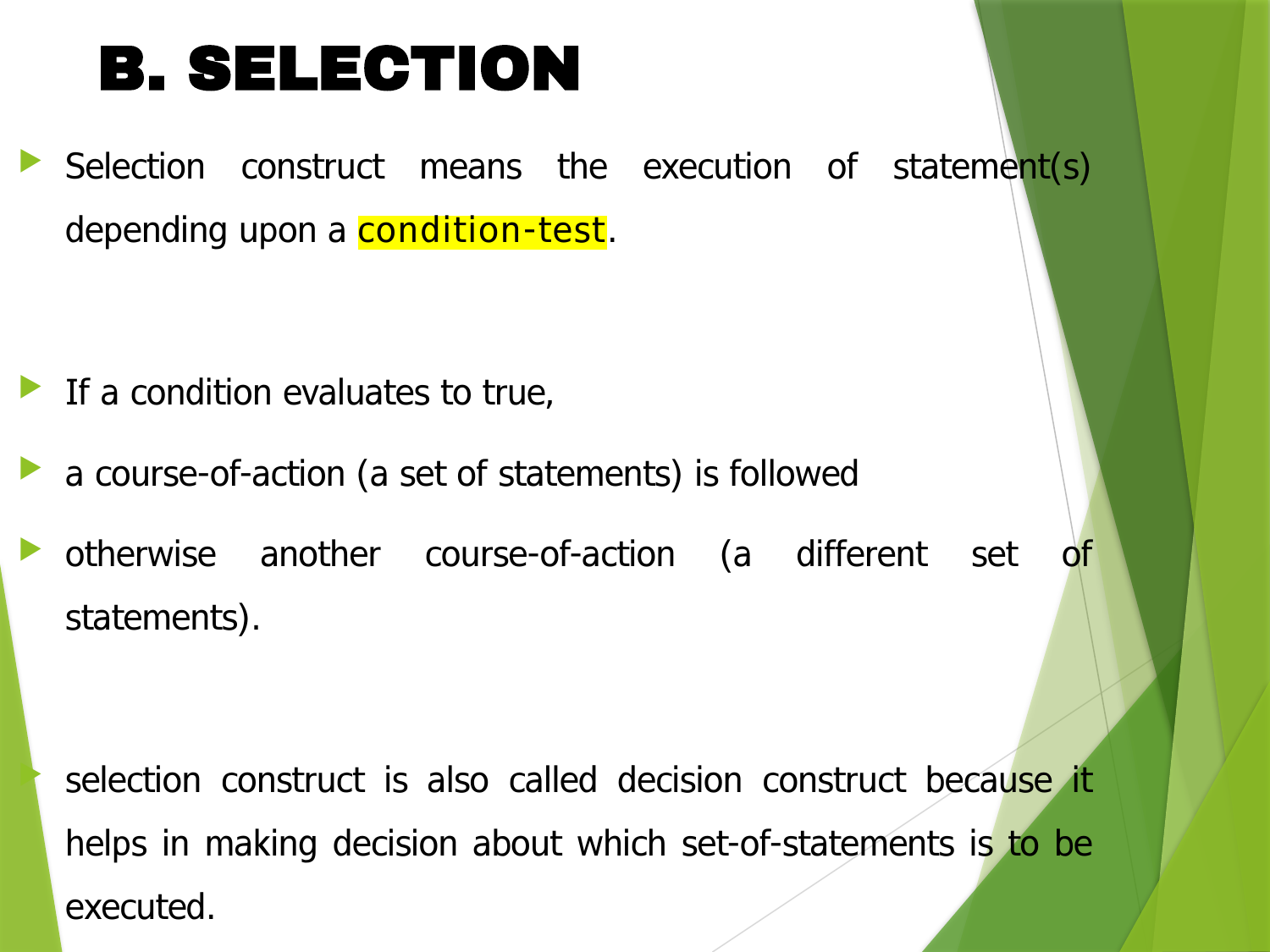

# B. SELECTION
Selection construct means the execution of statement(s) depending upon a condition-test.

If a condition evaluates to true,
a course-of-action (a set of statements) is followed
otherwise another course-of-action (a different set of statements).

selection construct is also called decision construct because it helps in making decision about which set-of-statements is to be executed.